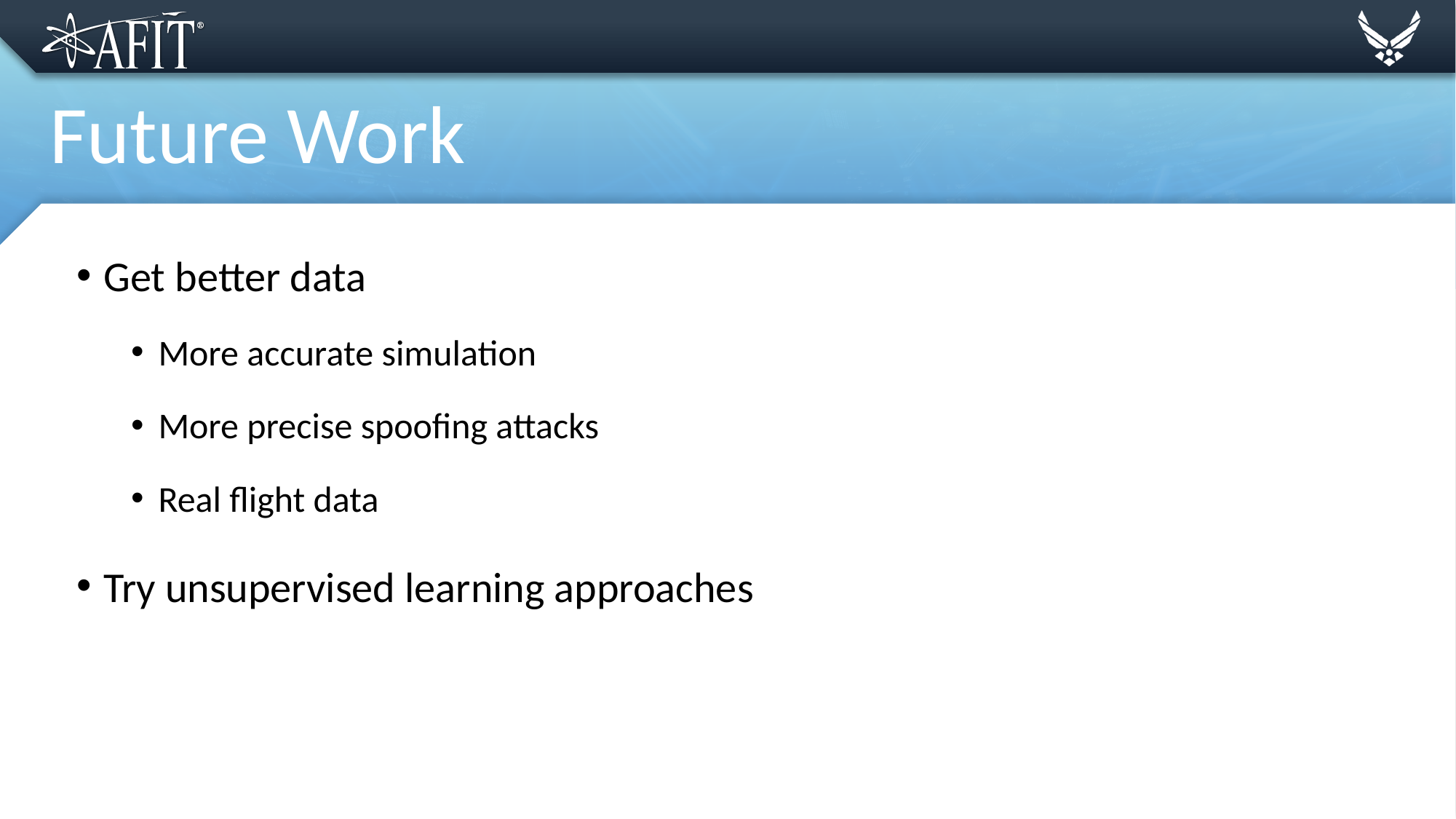

# Future Work
Get better data
More accurate simulation
More precise spoofing attacks
Real flight data
Try unsupervised learning approaches